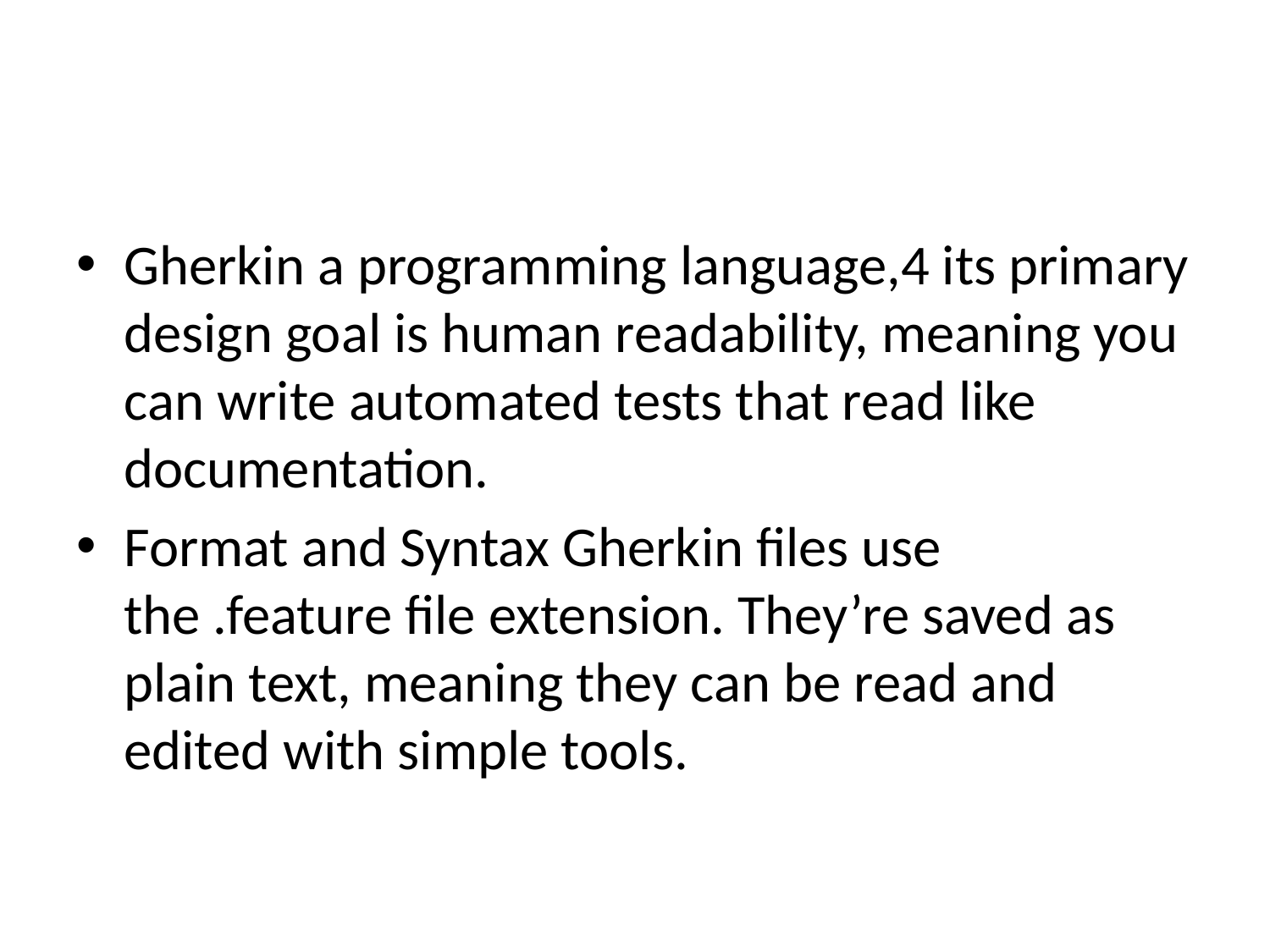

#
Gherkin a programming language,4 its primary design goal is human readability, meaning you can write automated tests that read like documentation.
Format and Syntax Gherkin files use the .feature file extension. They’re saved as plain text, meaning they can be read and edited with simple tools.